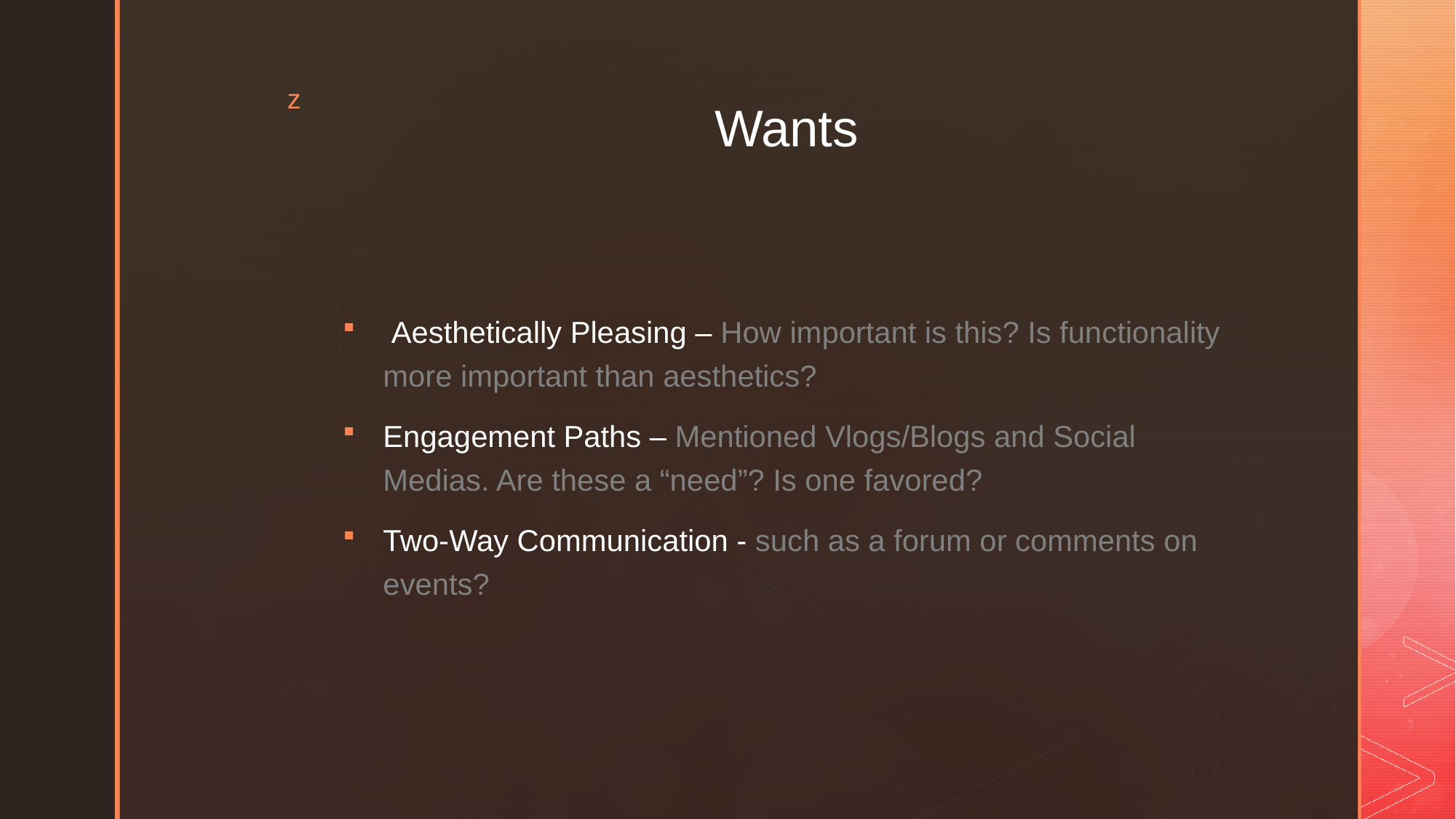

# Wants
 Aesthetically Pleasing – How important is this? Is functionality more important than aesthetics?
Engagement Paths – Mentioned Vlogs/Blogs and Social Medias. Are these a “need”? Is one favored?
Two-Way Communication - such as a forum or comments on events?